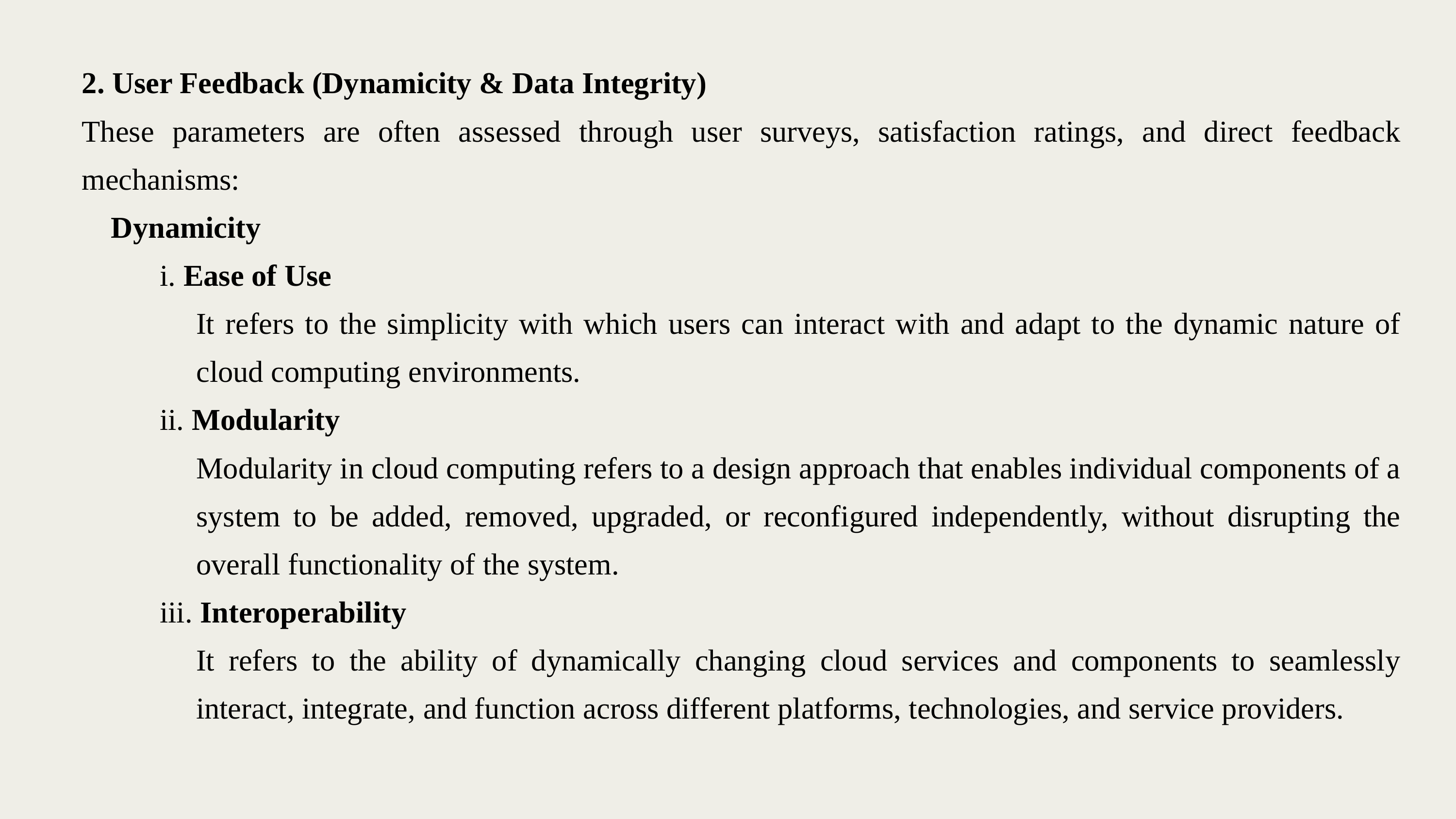

2. User Feedback (Dynamicity & Data Integrity)
These parameters are often assessed through user surveys, satisfaction ratings, and direct feedback mechanisms:
Dynamicity
i. Ease of Use
It refers to the simplicity with which users can interact with and adapt to the dynamic nature of cloud computing environments.
ii. Modularity
Modularity in cloud computing refers to a design approach that enables individual components of a system to be added, removed, upgraded, or reconfigured independently, without disrupting the overall functionality of the system.
iii. Interoperability
It refers to the ability of dynamically changing cloud services and components to seamlessly interact, integrate, and function across different platforms, technologies, and service providers.